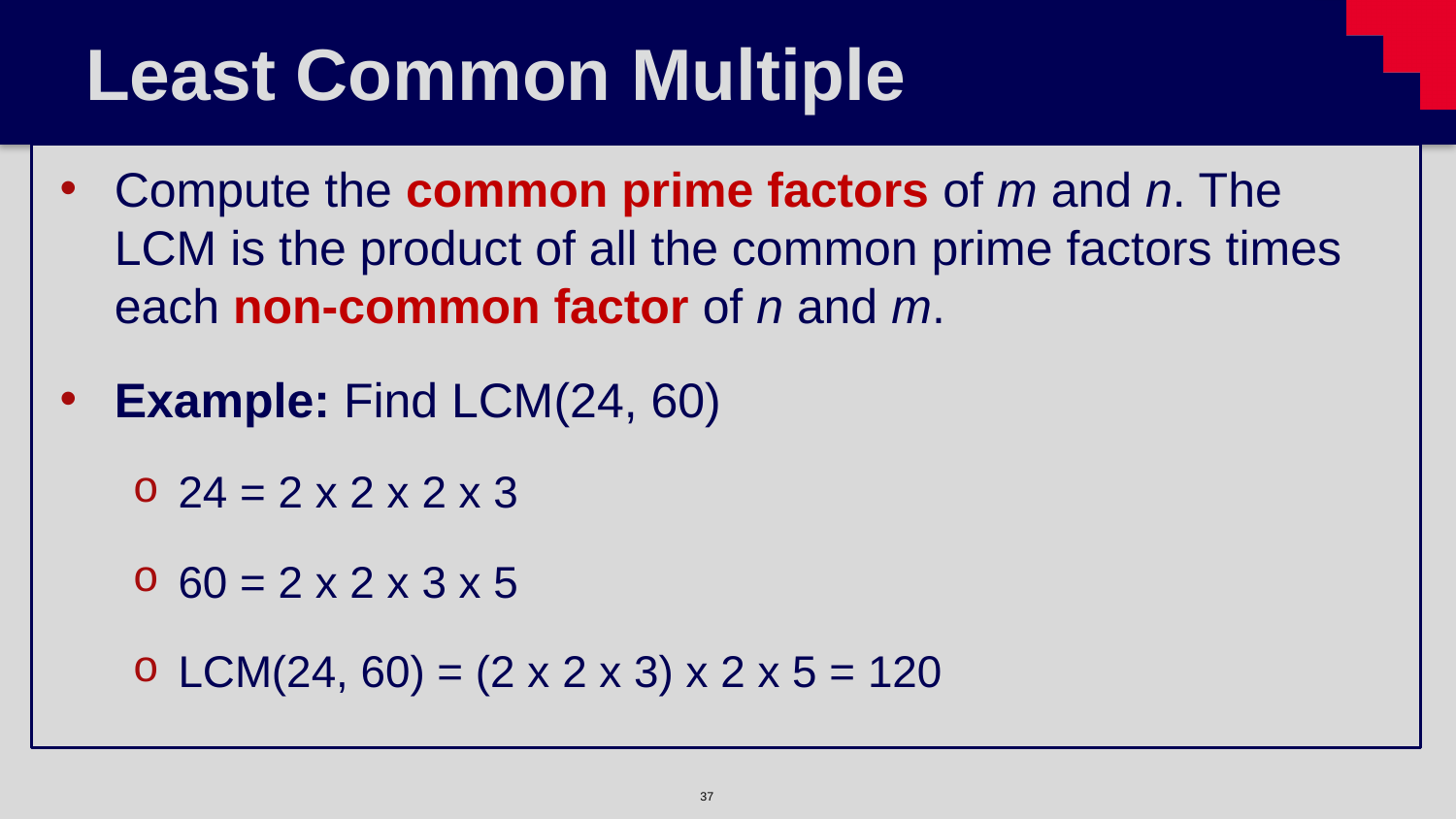

# Least Common Multiple
Compute the common prime factors of m and n. The LCM is the product of all the common prime factors times each non-common factor of n and m.
Example: Find LCM(24, 60)
24 = 2 x 2 x 2 x 3
60 = 2 x 2 x 3 x 5
LCM(24, 60) = (2 x 2 x 3) x 2 x 5 = 120